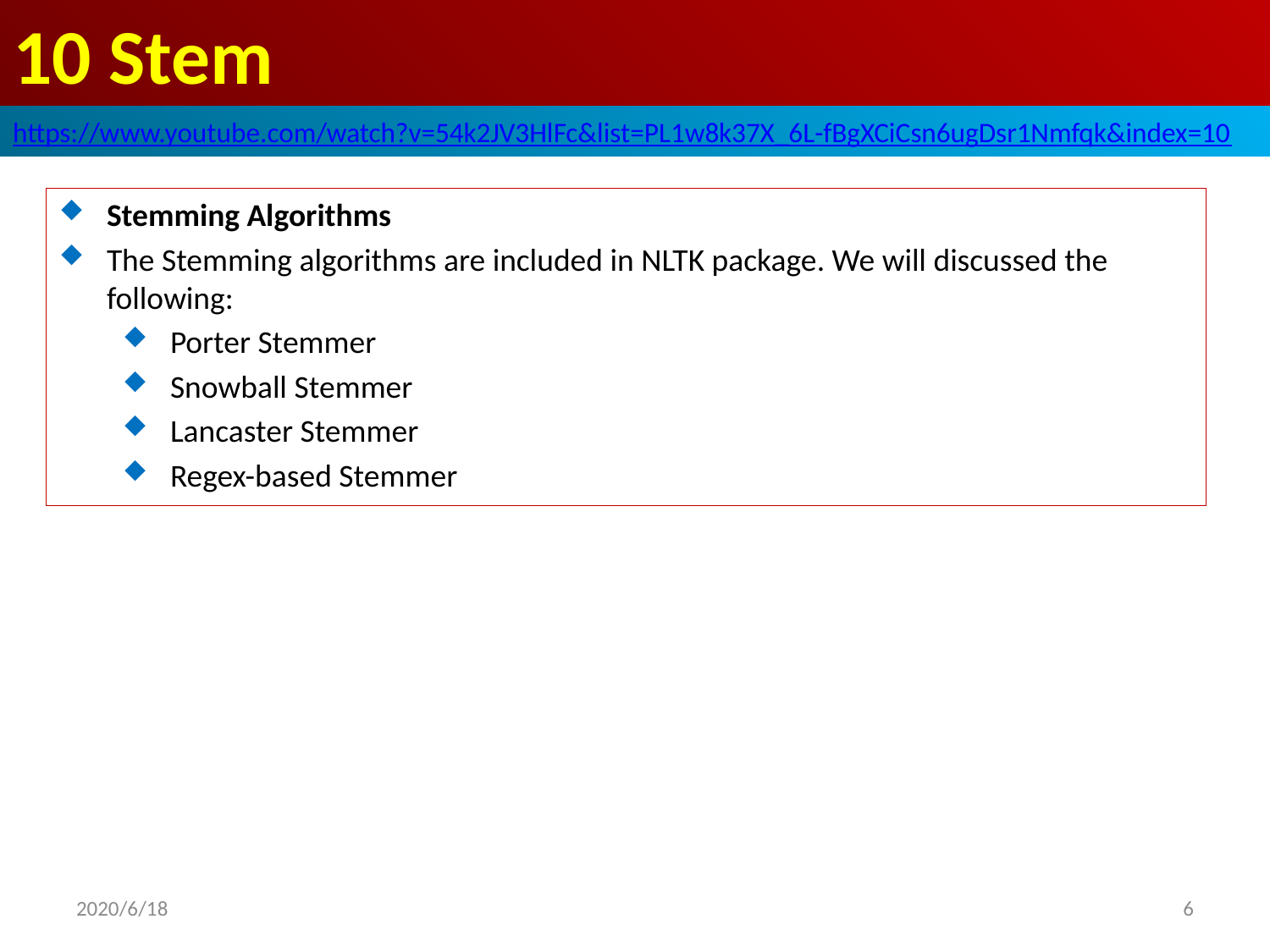

# 10 Stem
https://www.youtube.com/watch?v=54k2JV3HlFc&list=PL1w8k37X_6L-fBgXCiCsn6ugDsr1Nmfqk&index=10
Stemming Algorithms
The Stemming algorithms are included in NLTK package. We will discussed the following:
Porter Stemmer
Snowball Stemmer
Lancaster Stemmer
Regex-based Stemmer
2020/6/18
6